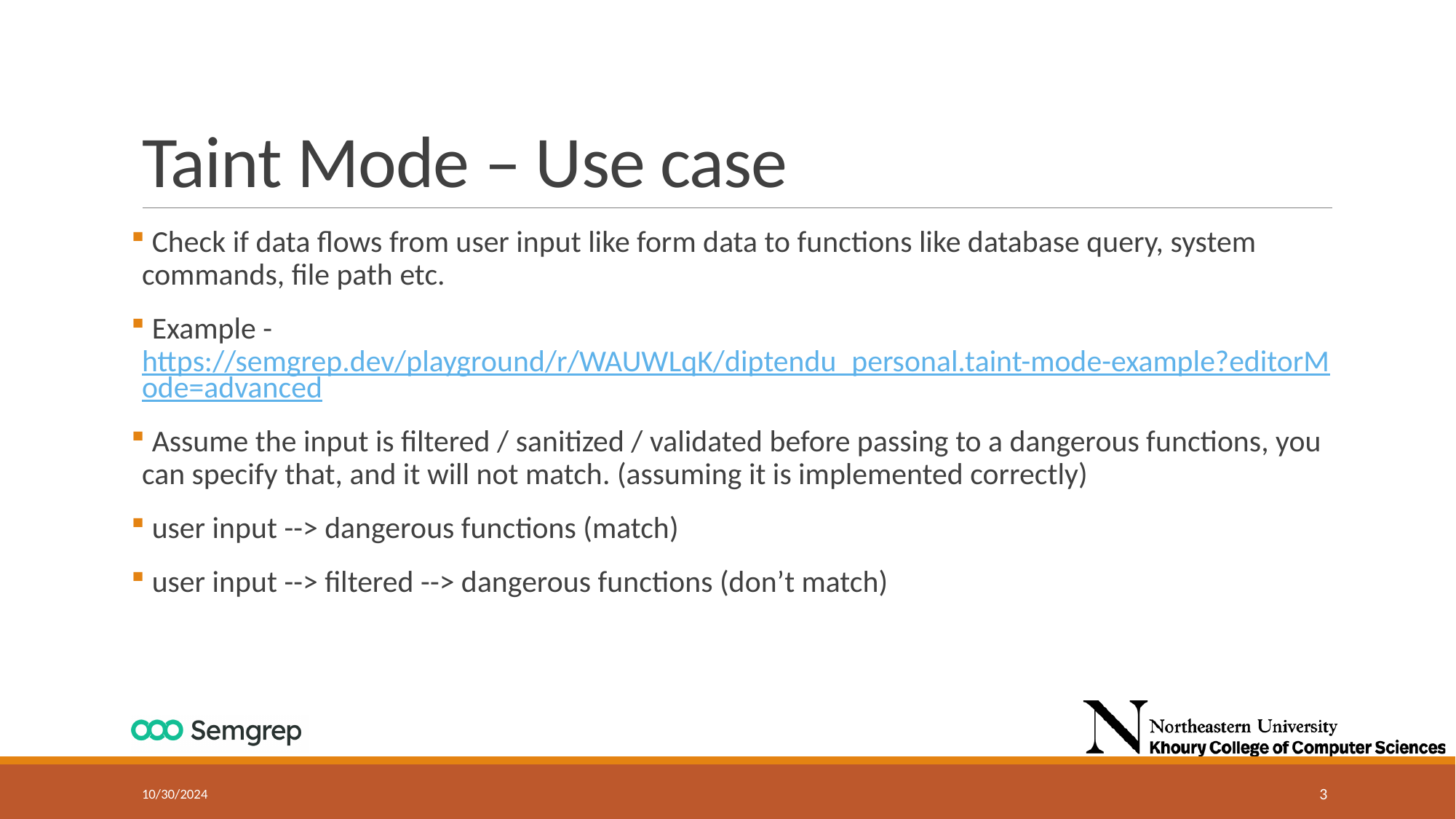

# Taint Mode – Use case
 Check if data flows from user input like form data to functions like database query, system commands, file path etc.
 Example - https://semgrep.dev/playground/r/WAUWLqK/diptendu_personal.taint-mode-example?editorMode=advanced
 Assume the input is filtered / sanitized / validated before passing to a dangerous functions, you can specify that, and it will not match. (assuming it is implemented correctly)
 user input --> dangerous functions (match)
 user input --> filtered --> dangerous functions (don’t match)
10/30/2024
3